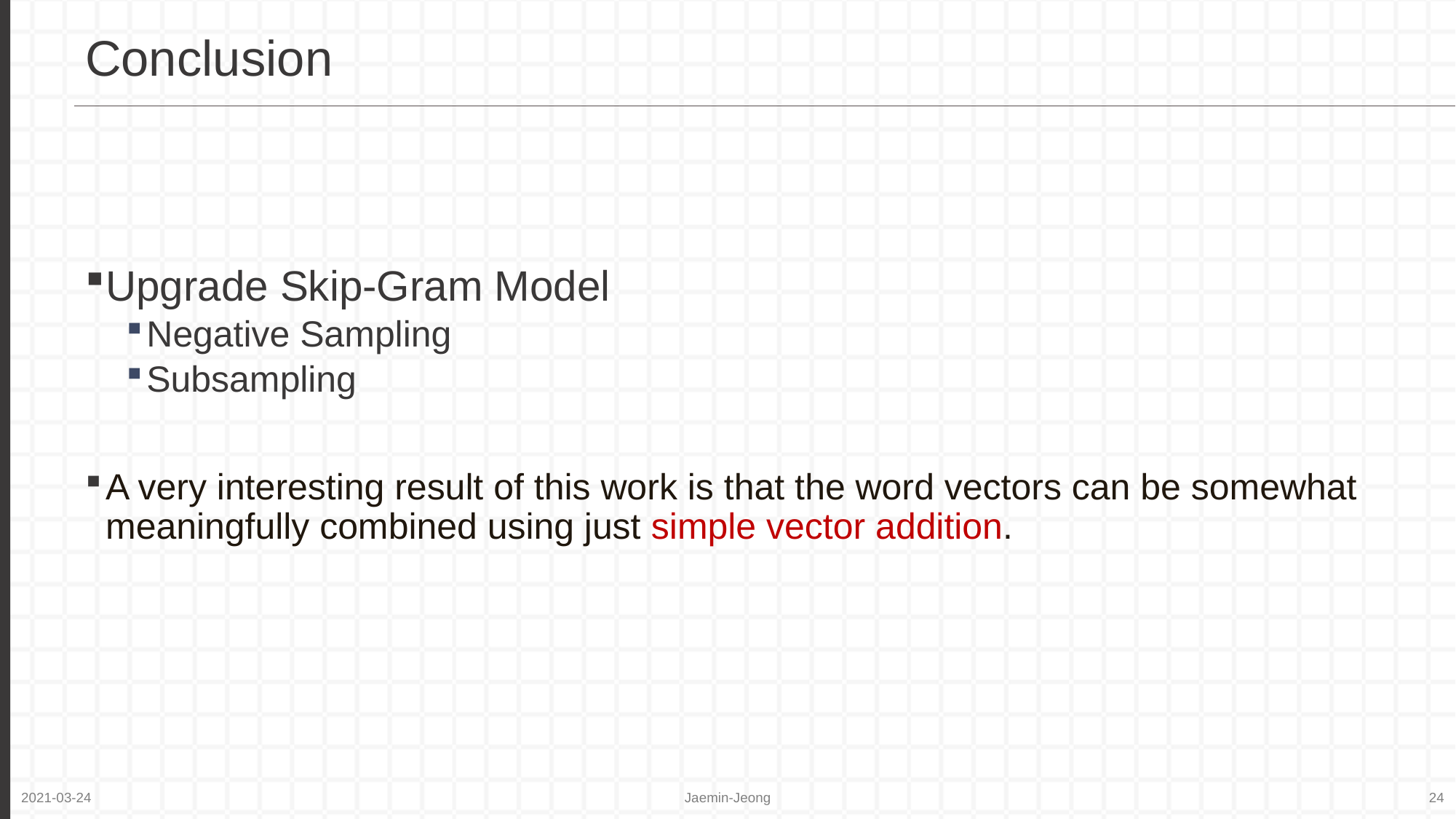

# Conclusion
Upgrade Skip-Gram Model
Negative Sampling
Subsampling

A very interesting result of this work is that the word vectors can be somewhat meaningfully combined using just simple vector addition.
Jaemin-Jeong
24
2021-03-24